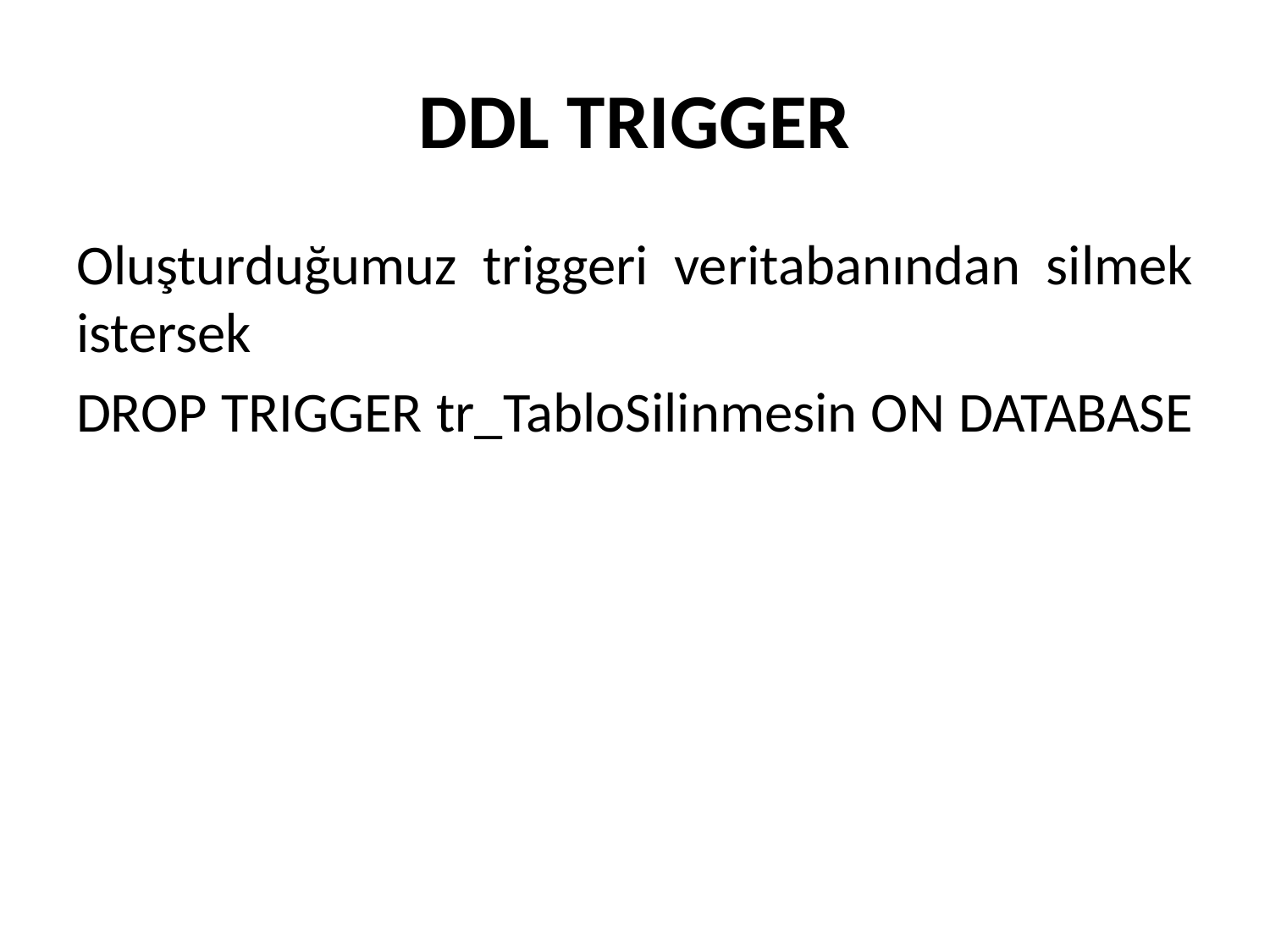

# DDL TRIGGER
Oluşturduğumuz triggeri veritabanından silmek istersek
DROP TRIGGER tr_TabloSilinmesin ON DATABASE